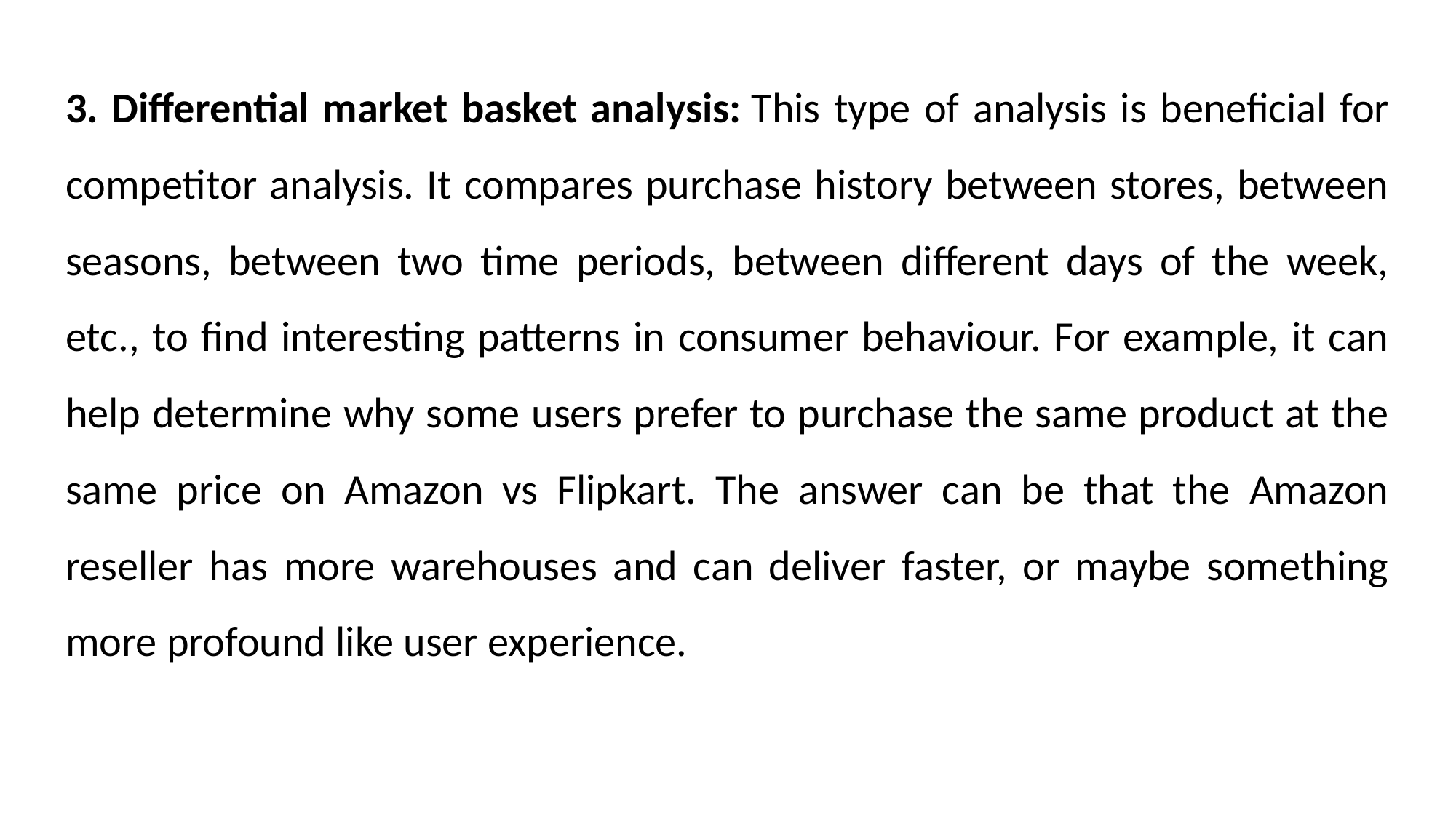

3. Differential market basket analysis: This type of analysis is beneficial for competitor analysis. It compares purchase history between stores, between seasons, between two time periods, between different days of the week, etc., to find interesting patterns in consumer behaviour. For example, it can help determine why some users prefer to purchase the same product at the same price on Amazon vs Flipkart. The answer can be that the Amazon reseller has more warehouses and can deliver faster, or maybe something more profound like user experience.